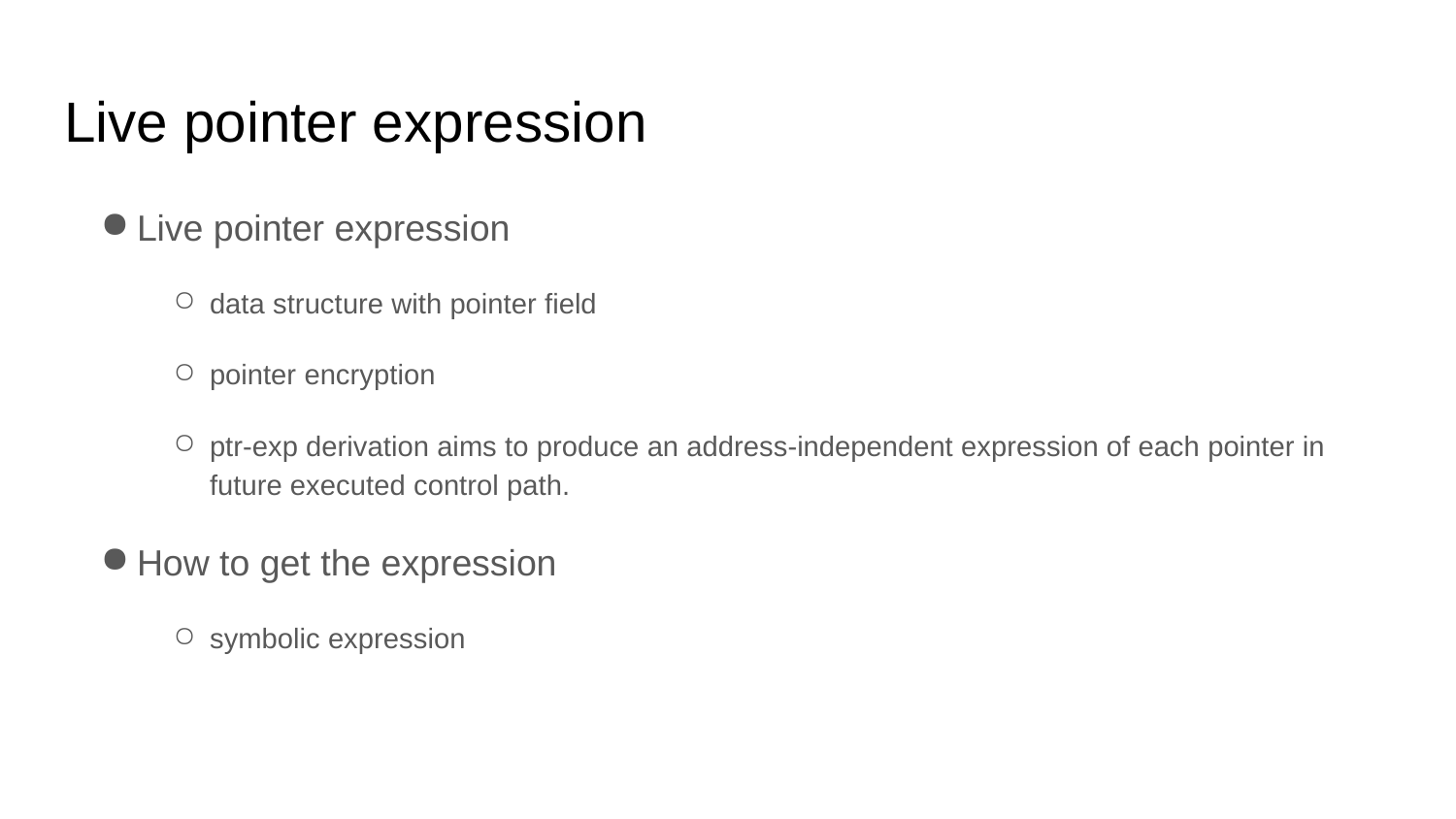

# Live pointer expression
Live pointer expression
data structure with pointer field
pointer encryption
ptr-exp derivation aims to produce an address-independent expression of each pointer in future executed control path.
How to get the expression
symbolic expression